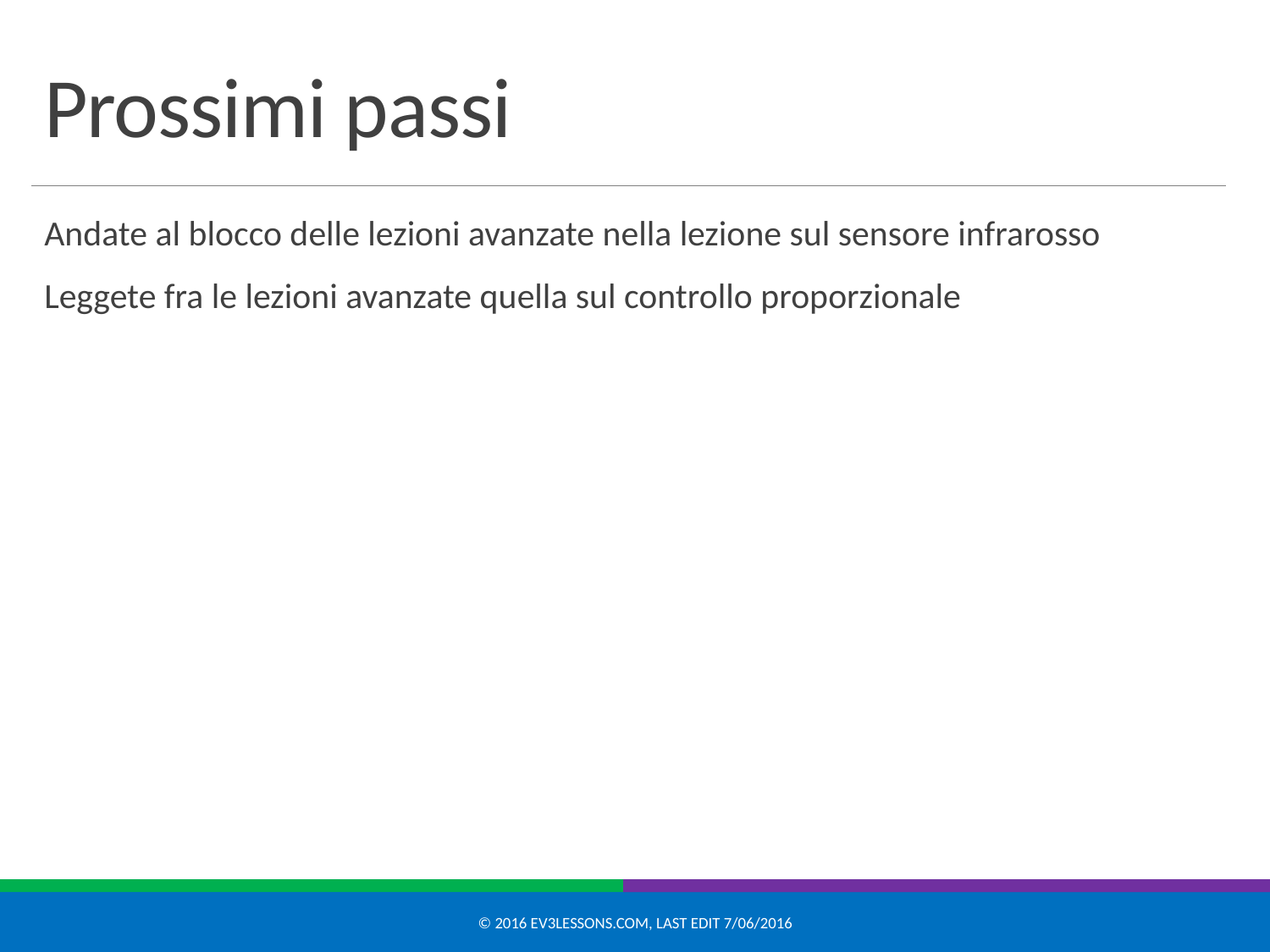

# Prossimi passi
Andate al blocco delle lezioni avanzate nella lezione sul sensore infrarosso
Leggete fra le lezioni avanzate quella sul controllo proporzionale
© 2016 EV3Lessons.com, Last edit 7/06/2016